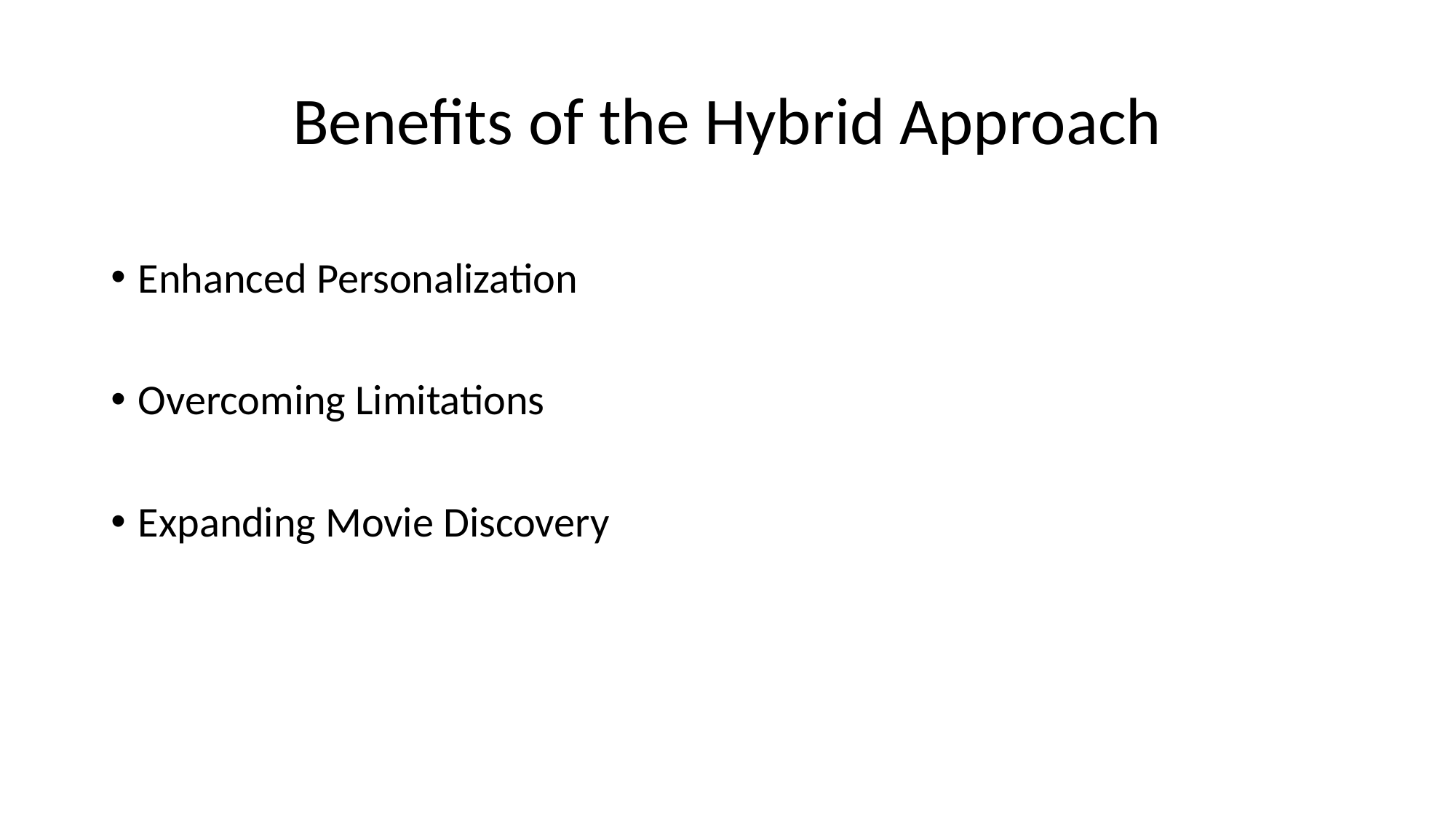

# Benefits of the Hybrid Approach
Enhanced Personalization

Overcoming Limitations

Expanding Movie Discovery